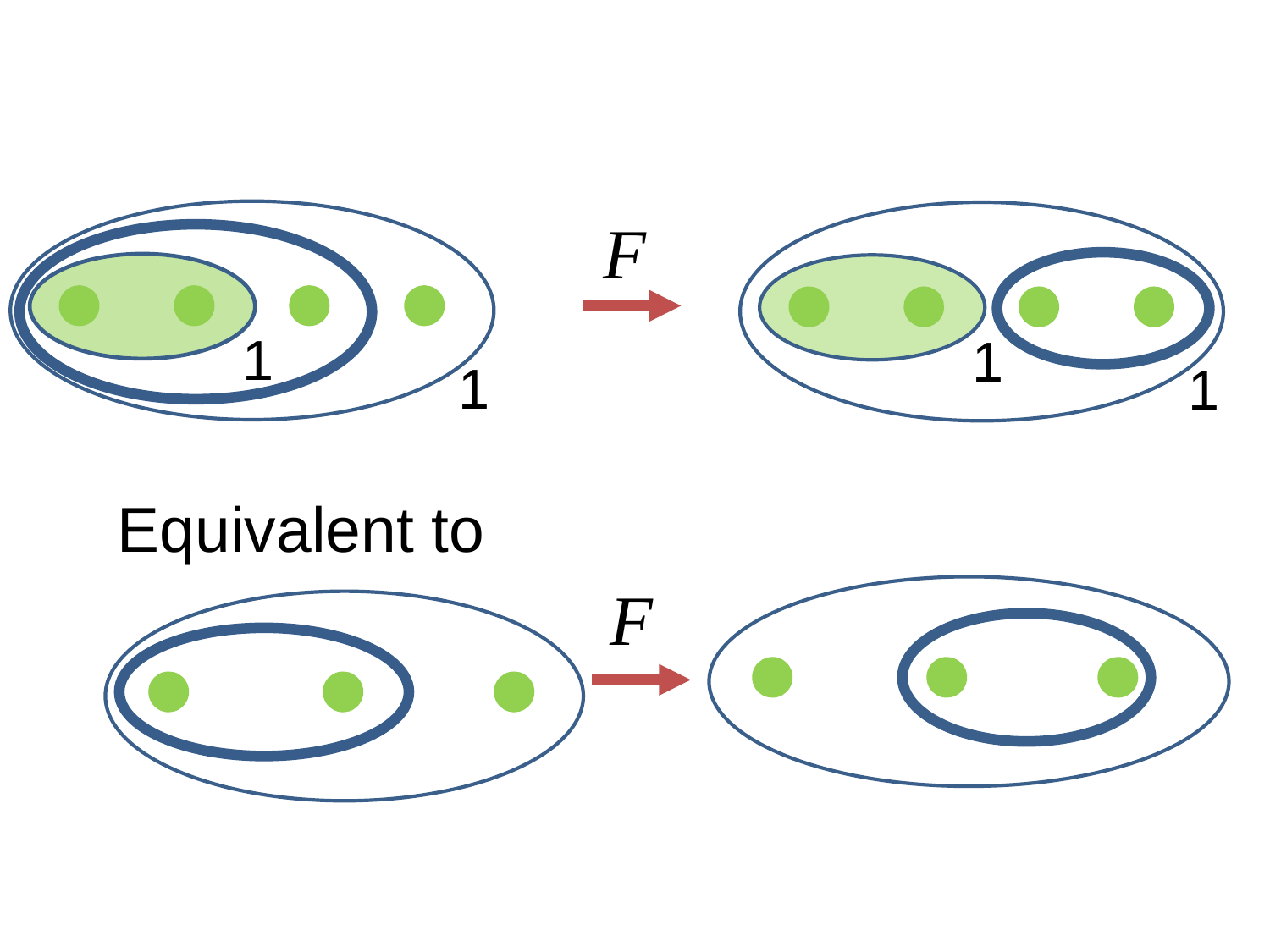

F

1

1

1

1
Equivalent to
F